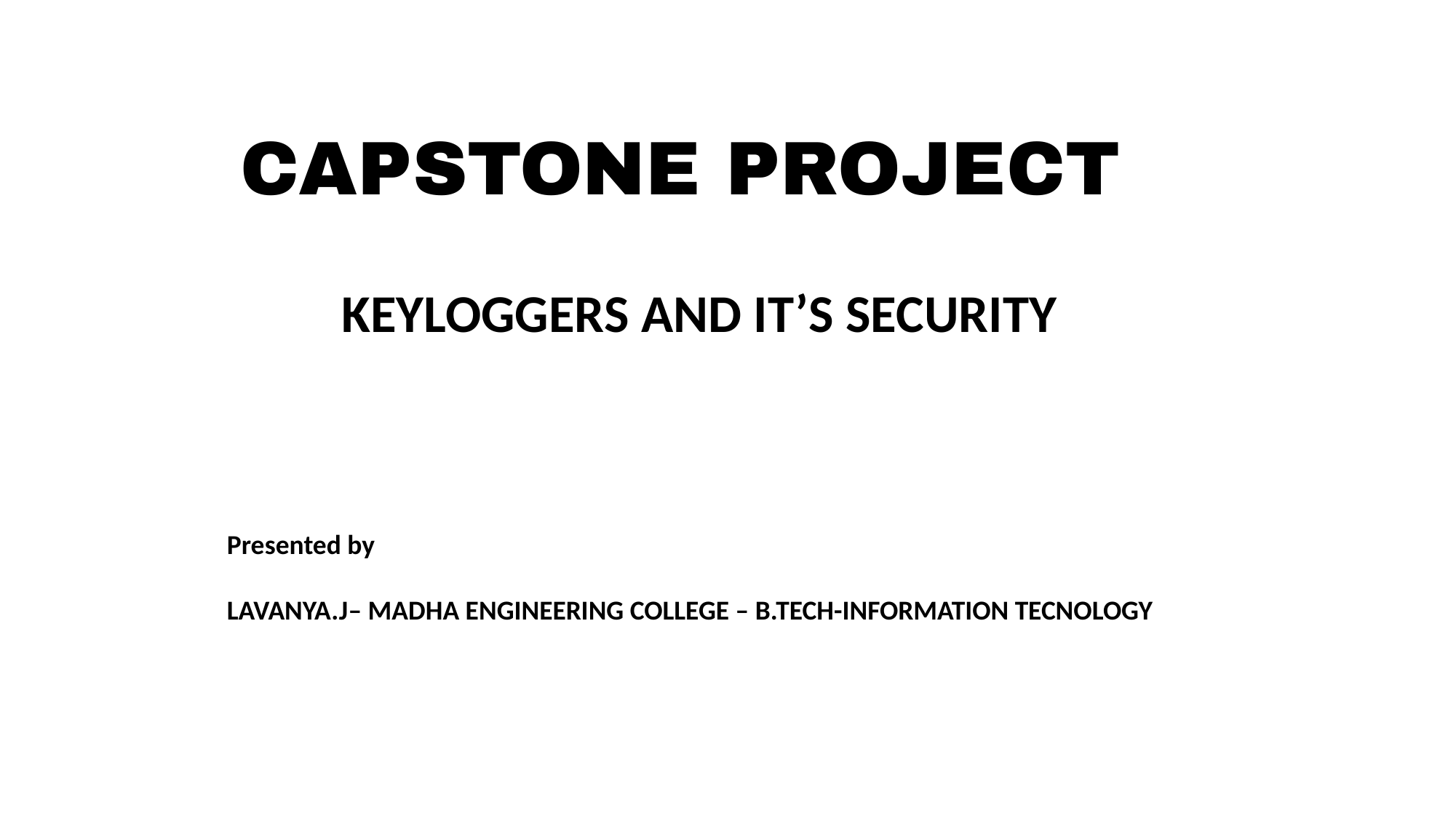

# CAPSTONE PROJECT
 KEYLOGGERS AND IT’S SECURITY
Presented by

LAVANYA.J– MADHA ENGINEERING COLLEGE – B.TECH-INFORMATION TECNOLOGY